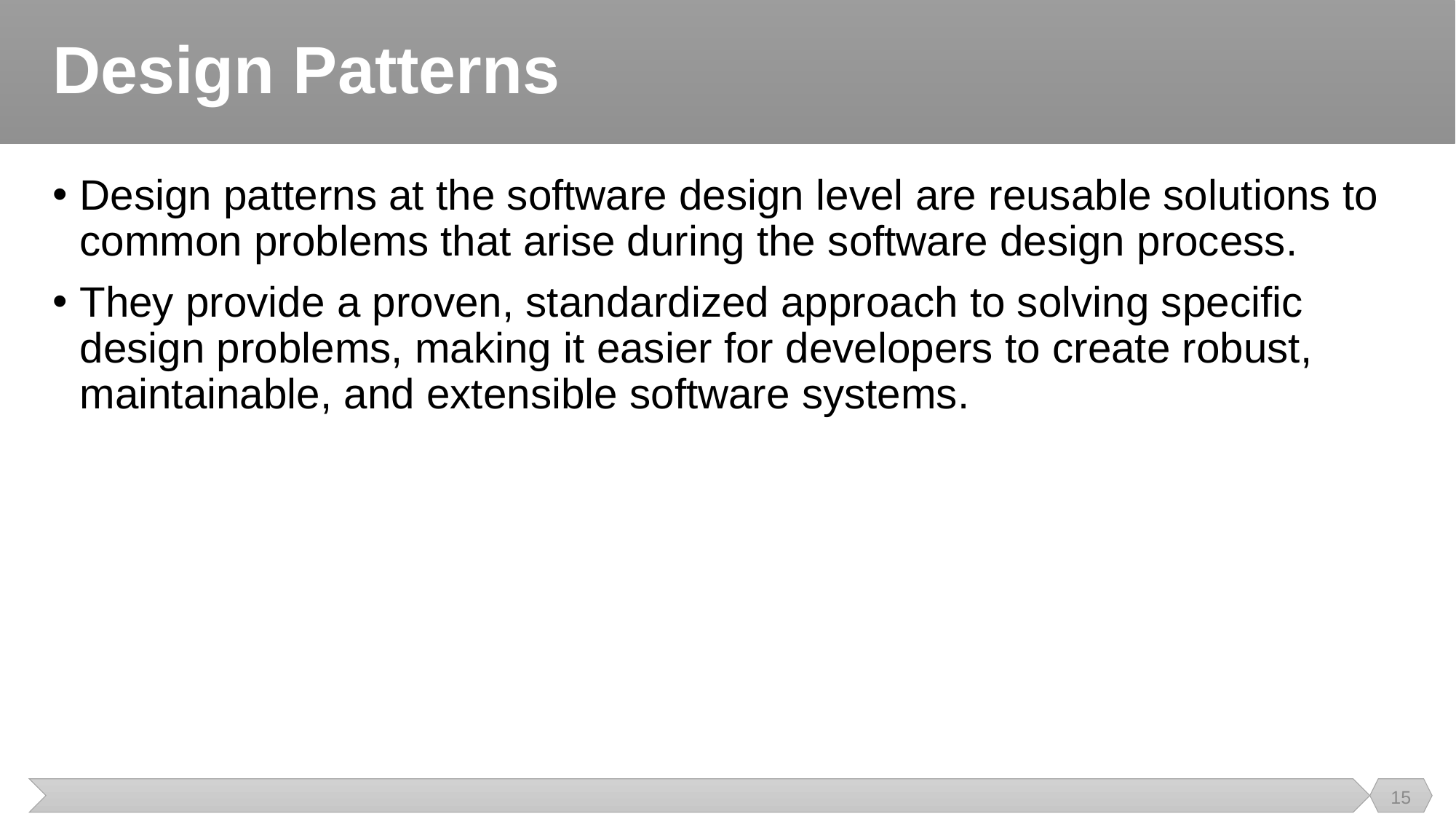

# Design Patterns
Design patterns at the software design level are reusable solutions to common problems that arise during the software design process.
They provide a proven, standardized approach to solving specific design problems, making it easier for developers to create robust, maintainable, and extensible software systems.
15